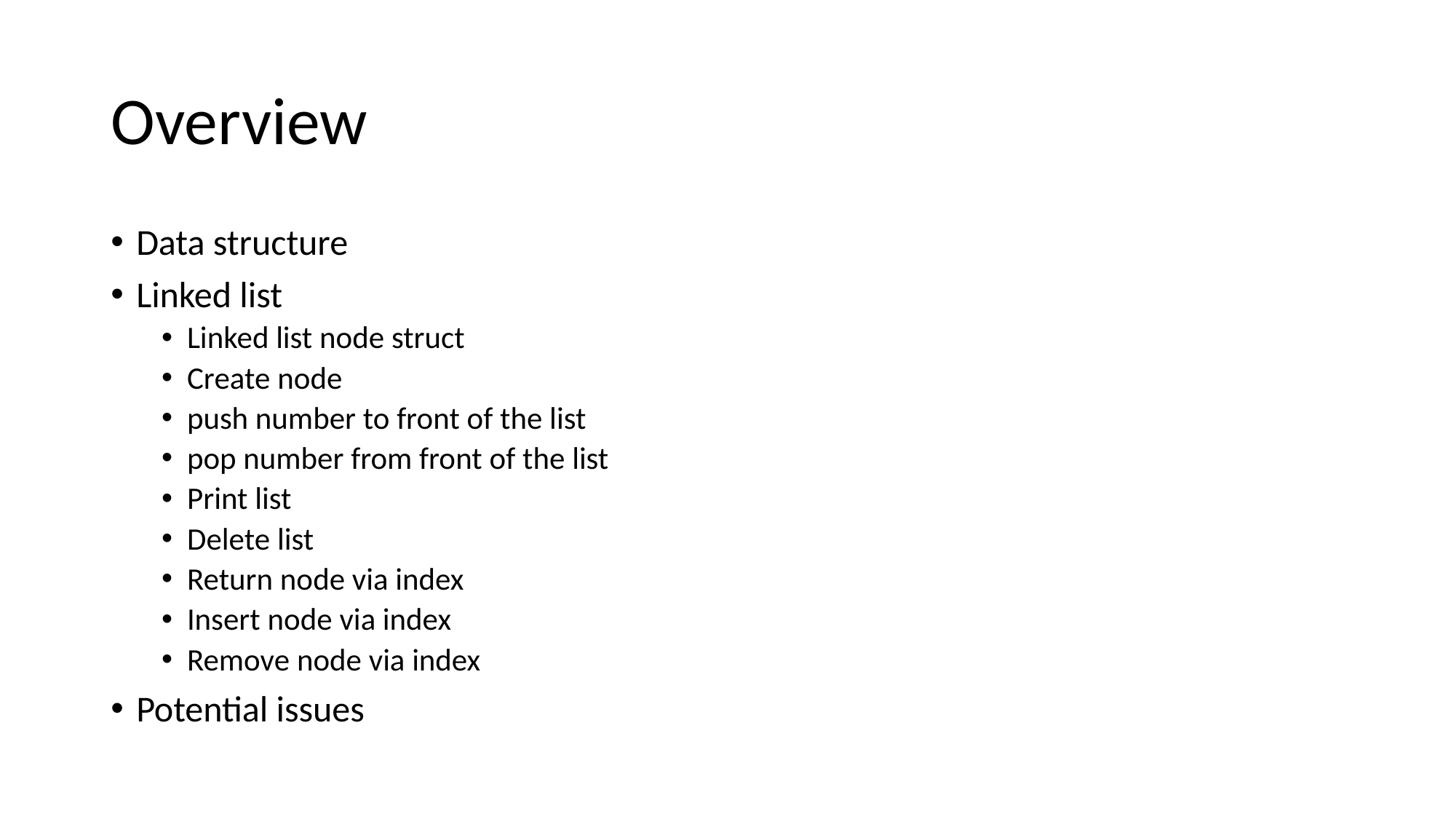

# Overview
Data structure
Linked list
Linked list node struct
Create node
push number to front of the list
pop number from front of the list
Print list
Delete list
Return node via index
Insert node via index
Remove node via index
Potential issues